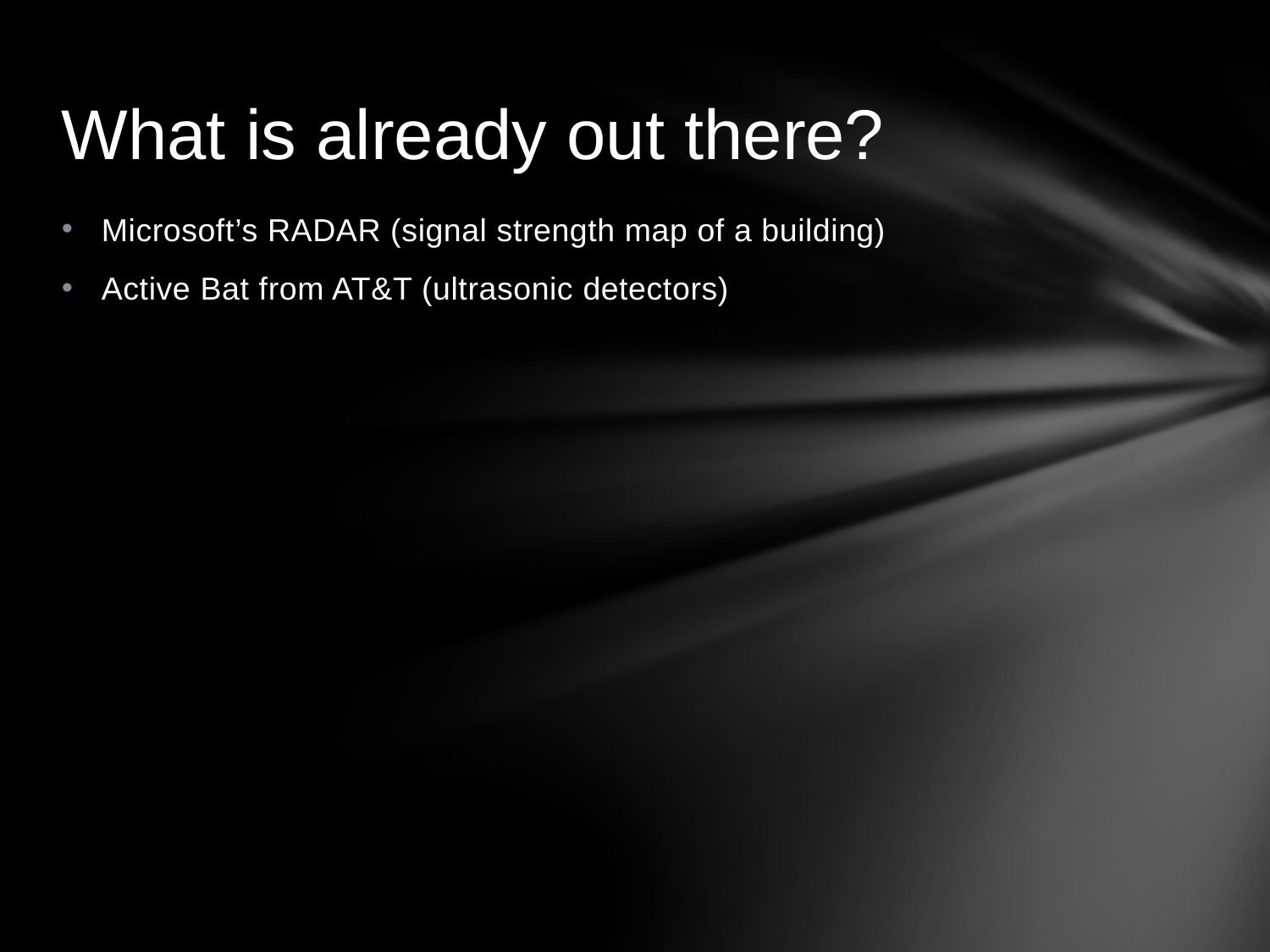

# What is already out there?
Microsoft’s RADAR (signal strength map of a building)
Active Bat from AT&T (ultrasonic detectors)